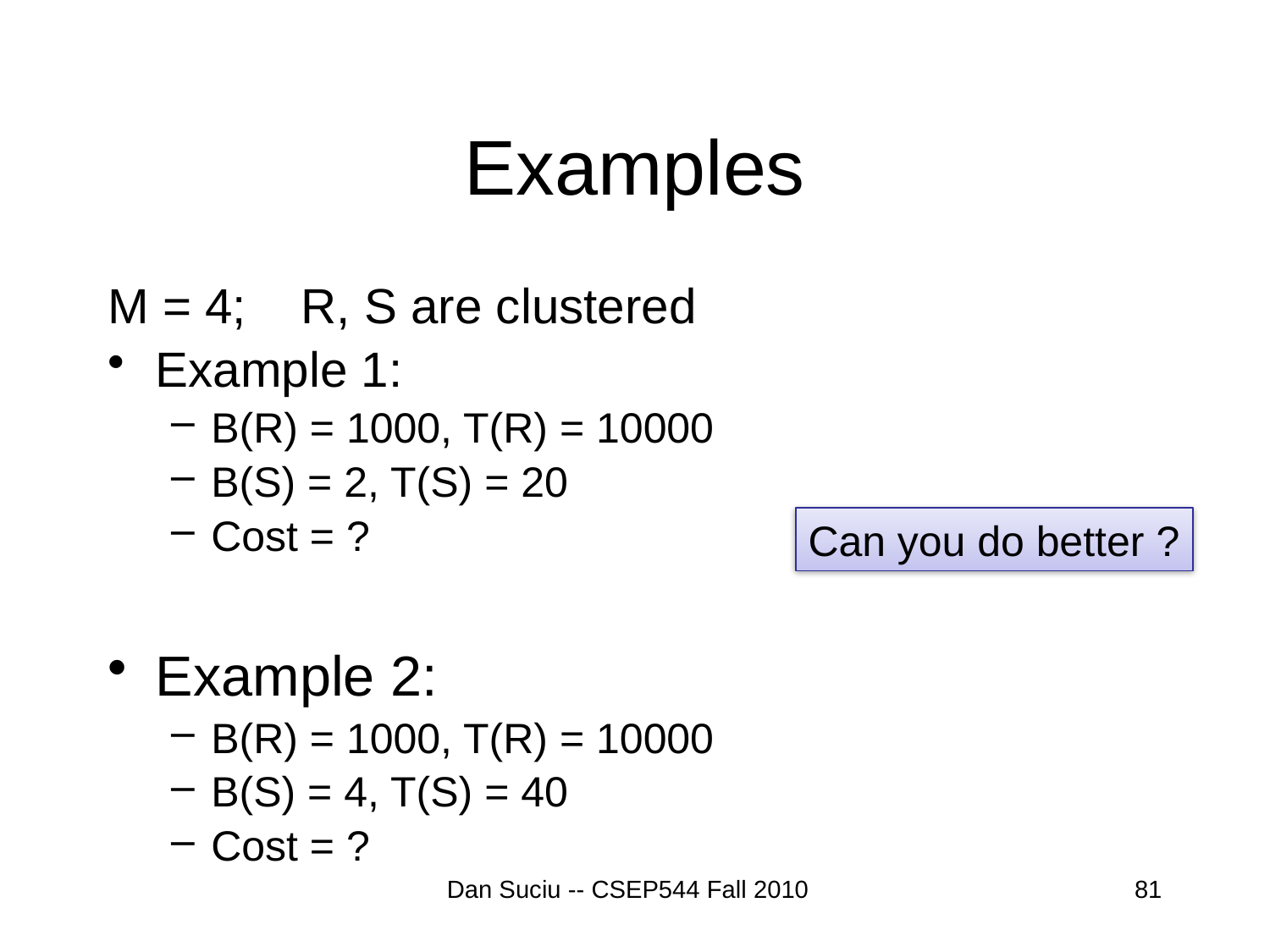

# Examples
M = 4;    R, S are clustered
Example 1:
B(R) = 1000, T(R) = 10000
B(S) = 2, T(S) = 20
Cost = ?

Example 2:
B(R) = 1000, T(R) = 10000
B(S) = 4, T(S) = 40
Cost = ?
Can you do better ?
Dan Suciu -- CSEP544 Fall 2010
81